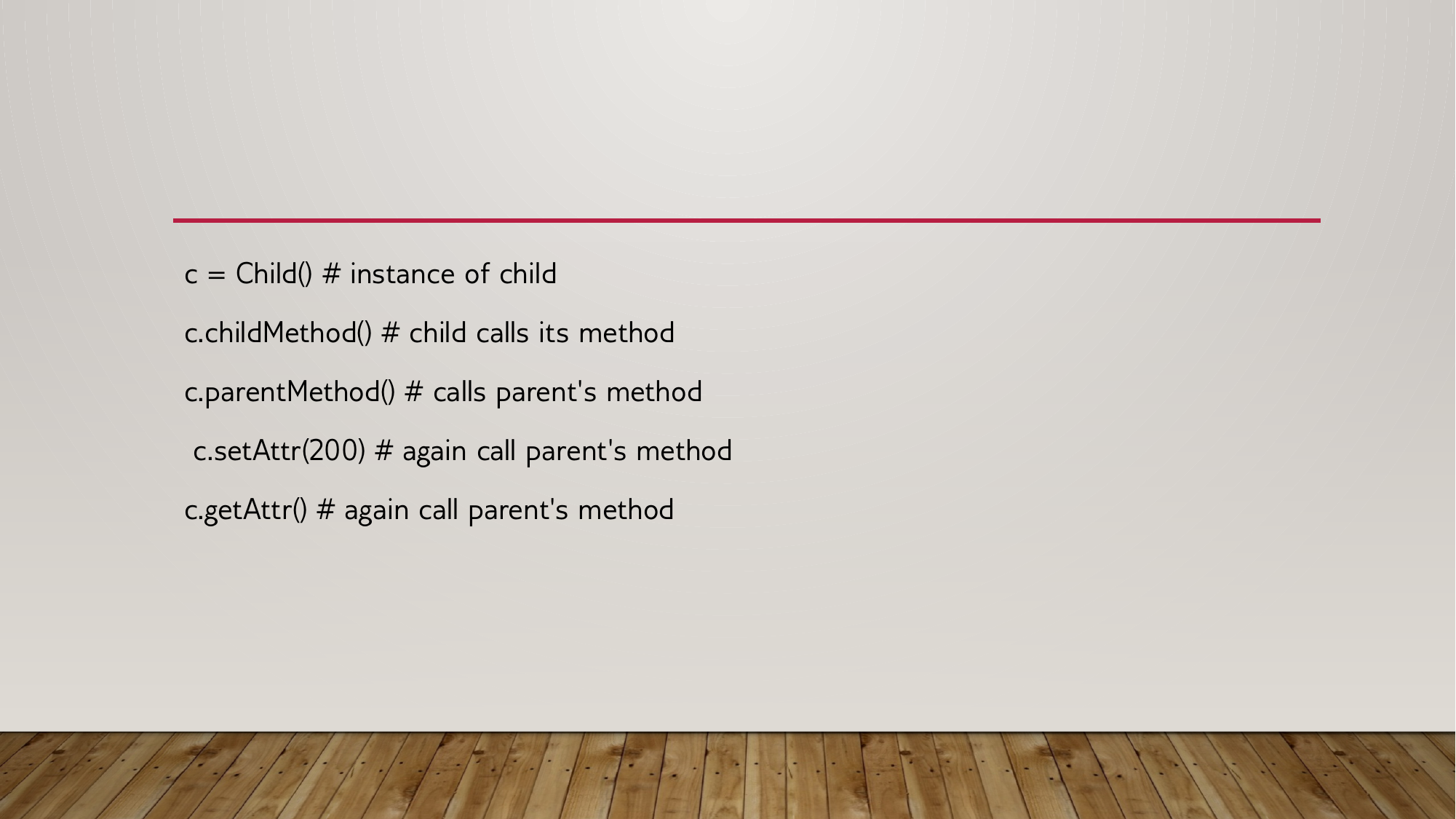

#
c = Child() # instance of child
c.childMethod() # child calls its method
c.parentMethod() # calls parent's method
 c.setAttr(200) # again call parent's method
c.getAttr() # again call parent's method